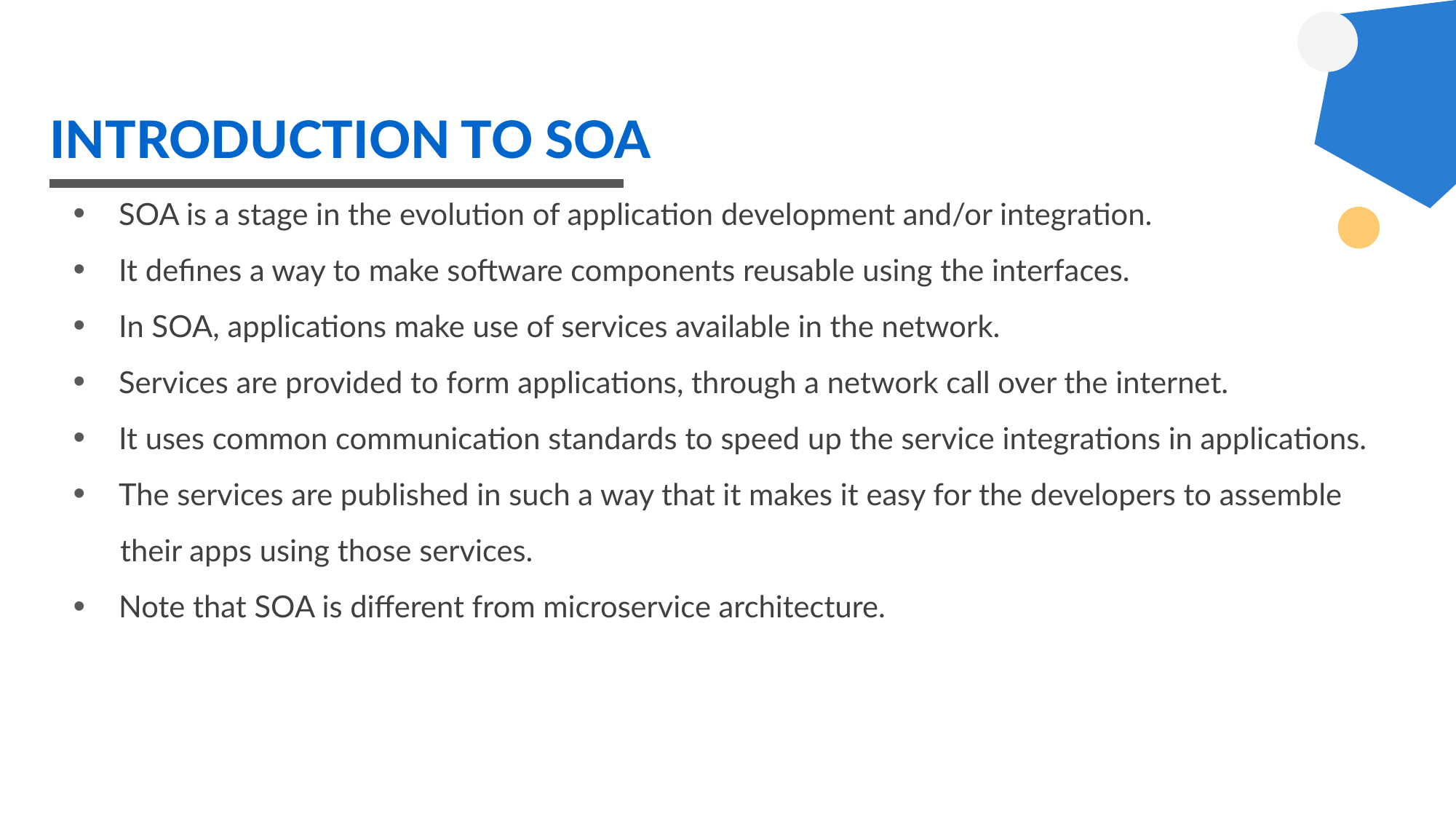

# INTRODUCTION TO SOA
SOA is a stage in the evolution of application development and/or integration.
It defines a way to make software components reusable using the interfaces.
In SOA, applications make use of services available in the network.
Services are provided to form applications, through a network call over the internet.
It uses common communication standards to speed up the service integrations in applications.
The services are published in such a way that it makes it easy for the developers to assemble
      their apps using those services.
Note that SOA is different from microservice architecture.